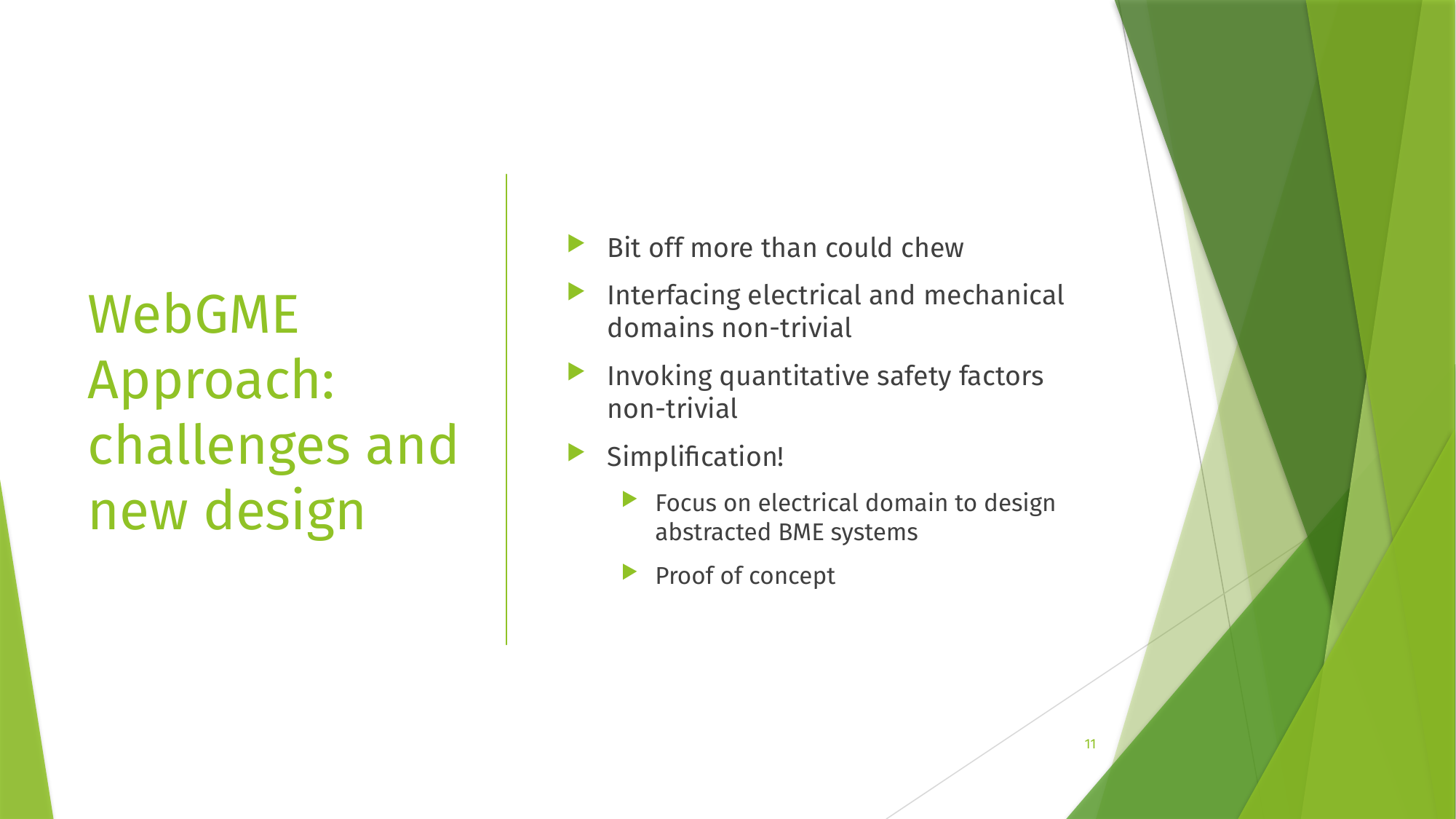

# WebGME Approach: challenges and new design
Bit off more than could chew
Interfacing electrical and mechanical domains non-trivial
Invoking quantitative safety factors non-trivial
Simplification!
Focus on electrical domain to design abstracted BME systems
Proof of concept
11